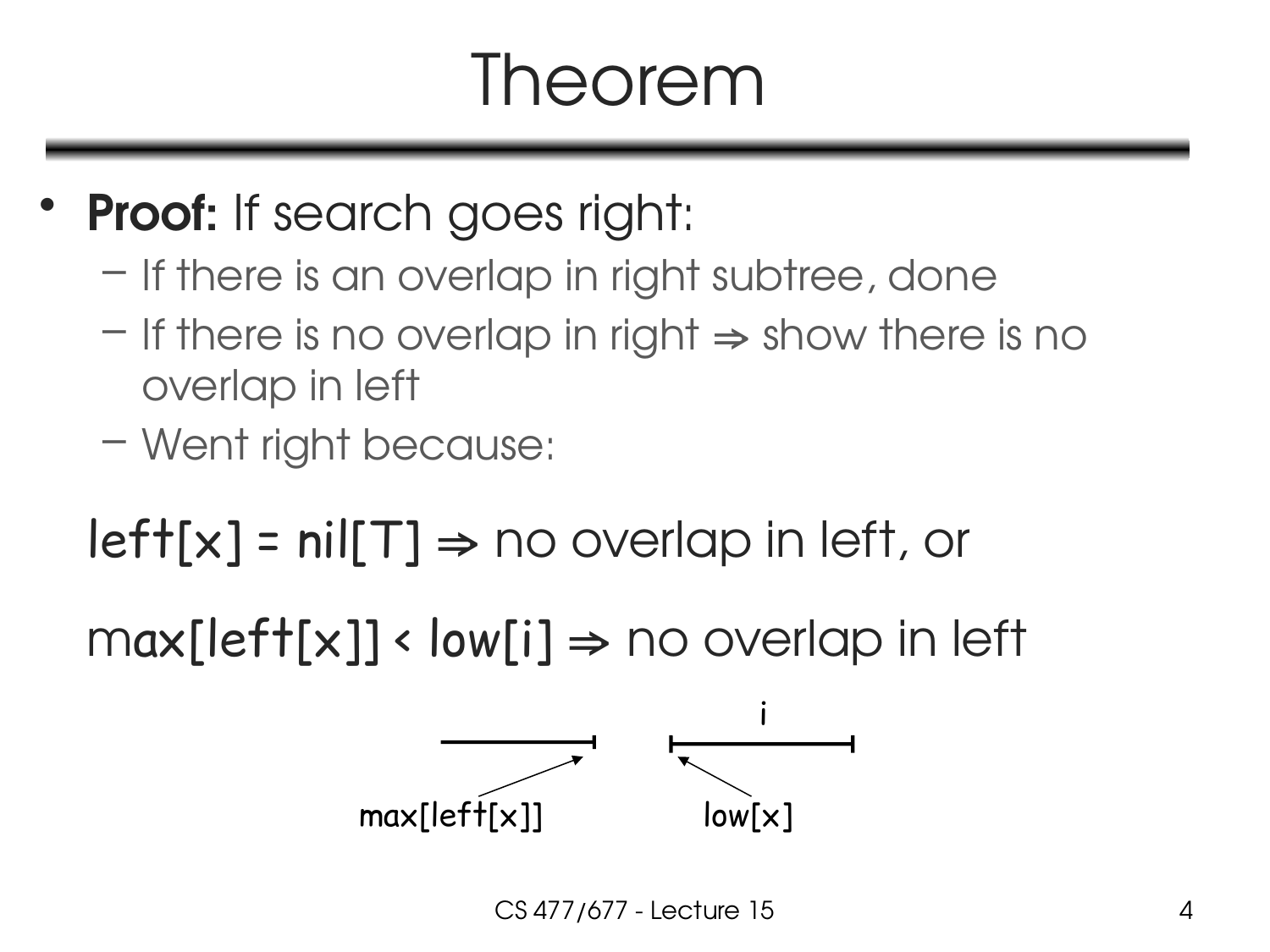

# Theorem
Proof: If search goes right:
If there is an overlap in right subtree, done
If there is no overlap in right ⇒ show there is no overlap in left
Went right because:
	left[x] = nil[T] ⇒ no overlap in left, or
	max[left[x]] < low[i] ⇒ no overlap in left
i

max[left[x]]
low[x]
CS 477/677 - Lecture 15
4